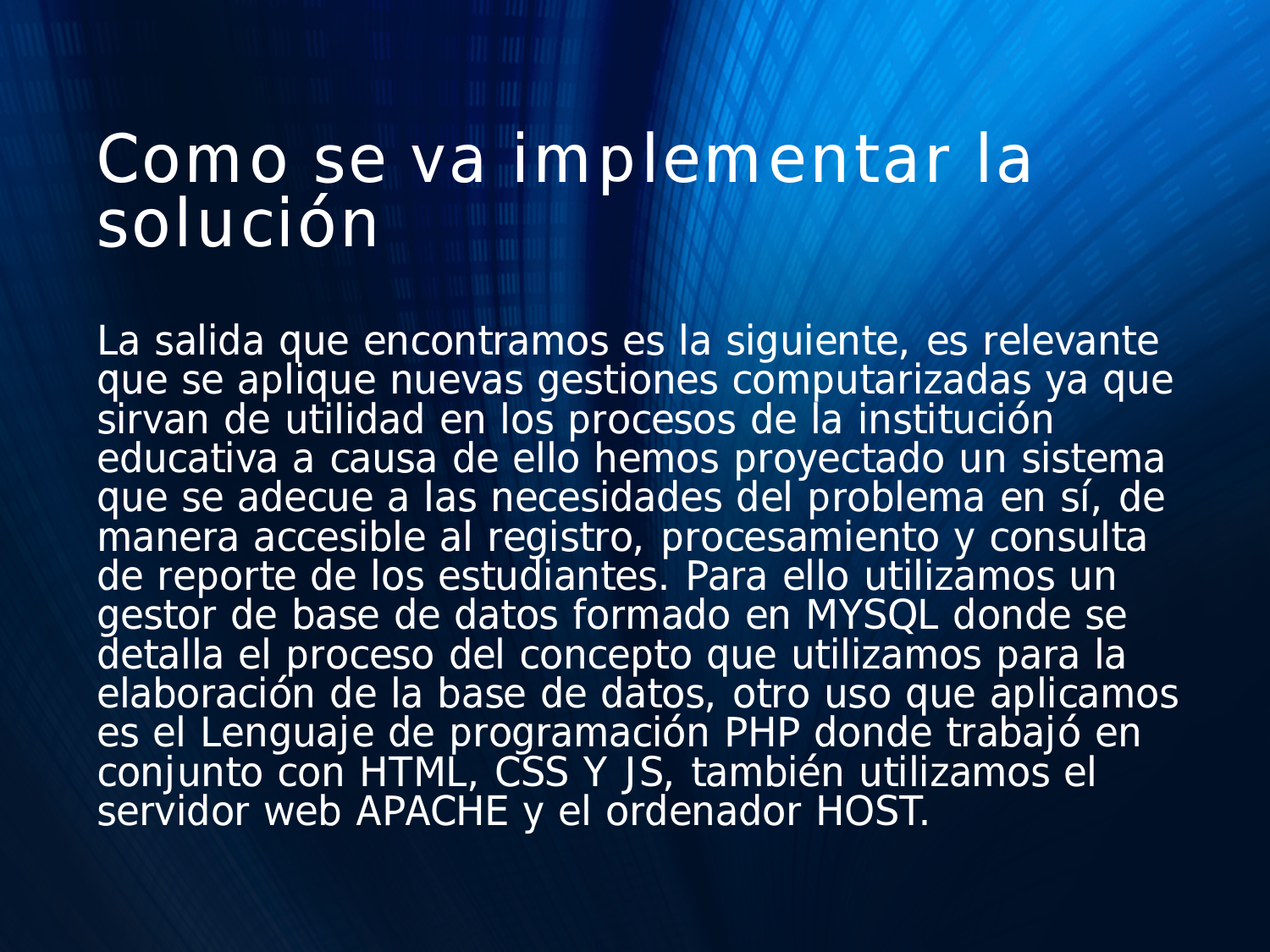

# Como se va implementar la solución La salida que encontramos es la siguiente, es relevante que se aplique nuevas gestiones computarizadas ya que sirvan de utilidad en los procesos de la institución educativa a causa de ello hemos proyectado un sistema que se adecue a las necesidades del problema en sí, de manera accesible al registro, procesamiento y consulta de reporte de los estudiantes. Para ello utilizamos un gestor de base de datos formado en MYSQL donde se detalla el proceso del concepto que utilizamos para la elaboración de la base de datos, otro uso que aplicamos es el Lenguaje de programación PHP donde trabajó en conjunto con HTML, CSS Y JS, también utilizamos el servidor web APACHE y el ordenador HOST.